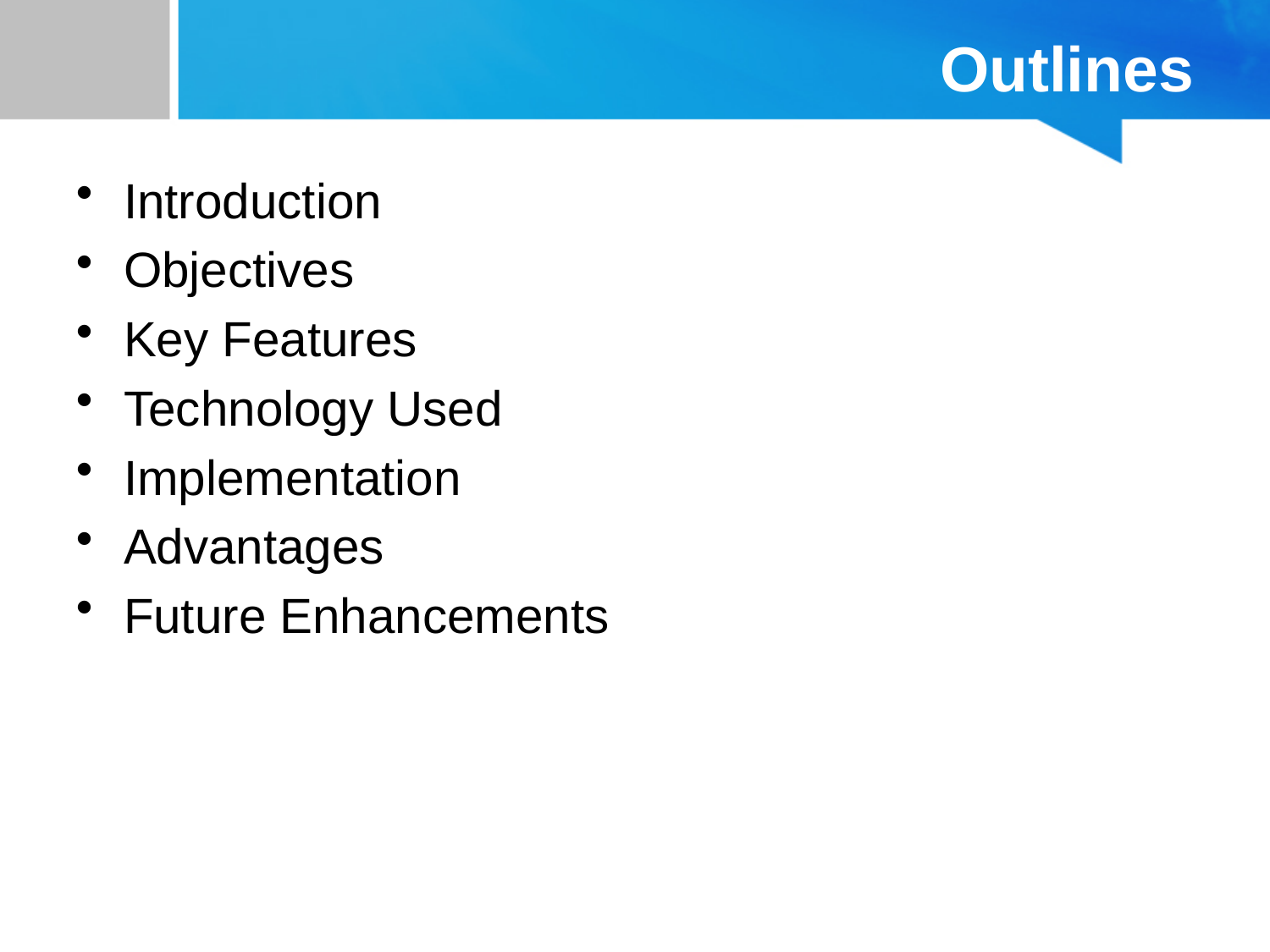

# Outlines
Introduction
Objectives
Key Features
Technology Used
Implementation
Advantages
Future Enhancements